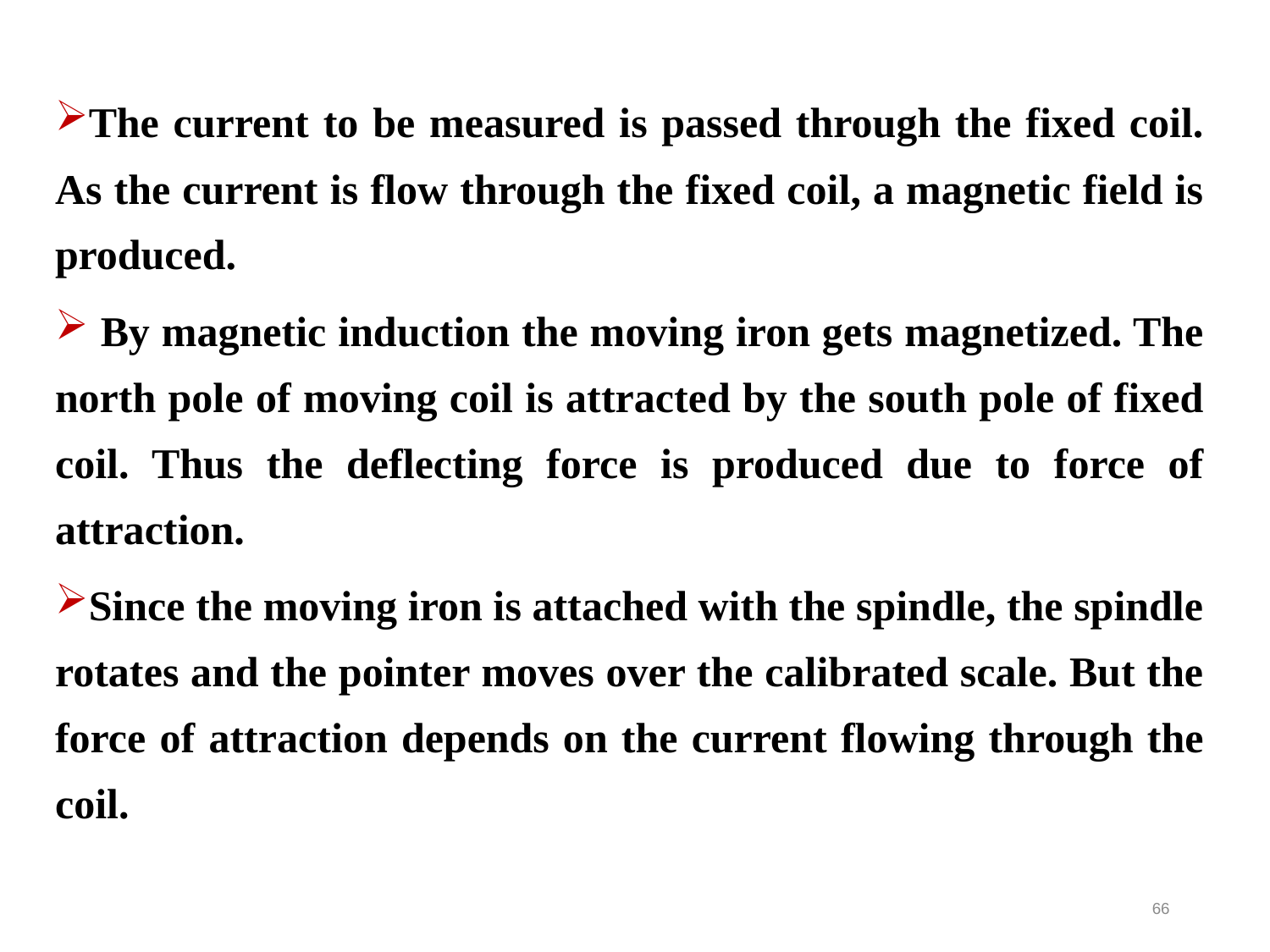

The current to be measured is passed through the fixed coil. As the current is flow through the fixed coil, a magnetic field is produced.
 By magnetic induction the moving iron gets magnetized. The north pole of moving coil is attracted by the south pole of fixed coil. Thus the deflecting force is produced due to force of attraction.
Since the moving iron is attached with the spindle, the spindle rotates and the pointer moves over the calibrated scale. But the force of attraction depends on the current flowing through the coil.
66